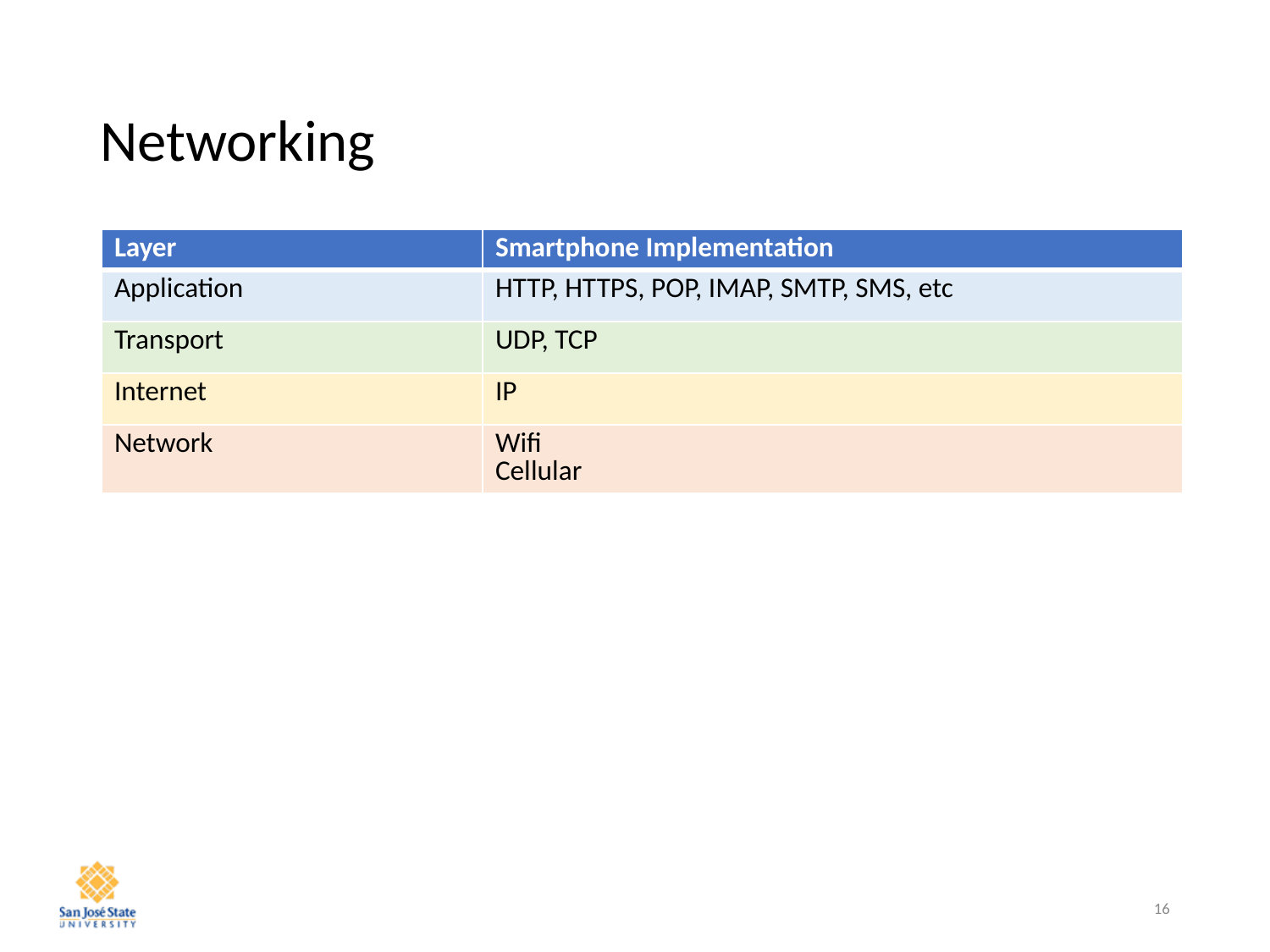

# Networking
| Layer | Smartphone Implementation |
| --- | --- |
| Application | HTTP, HTTPS, POP, IMAP, SMTP, SMS, etc |
| Transport | UDP, TCP |
| Internet | IP |
| Network | Wifi Cellular |
16